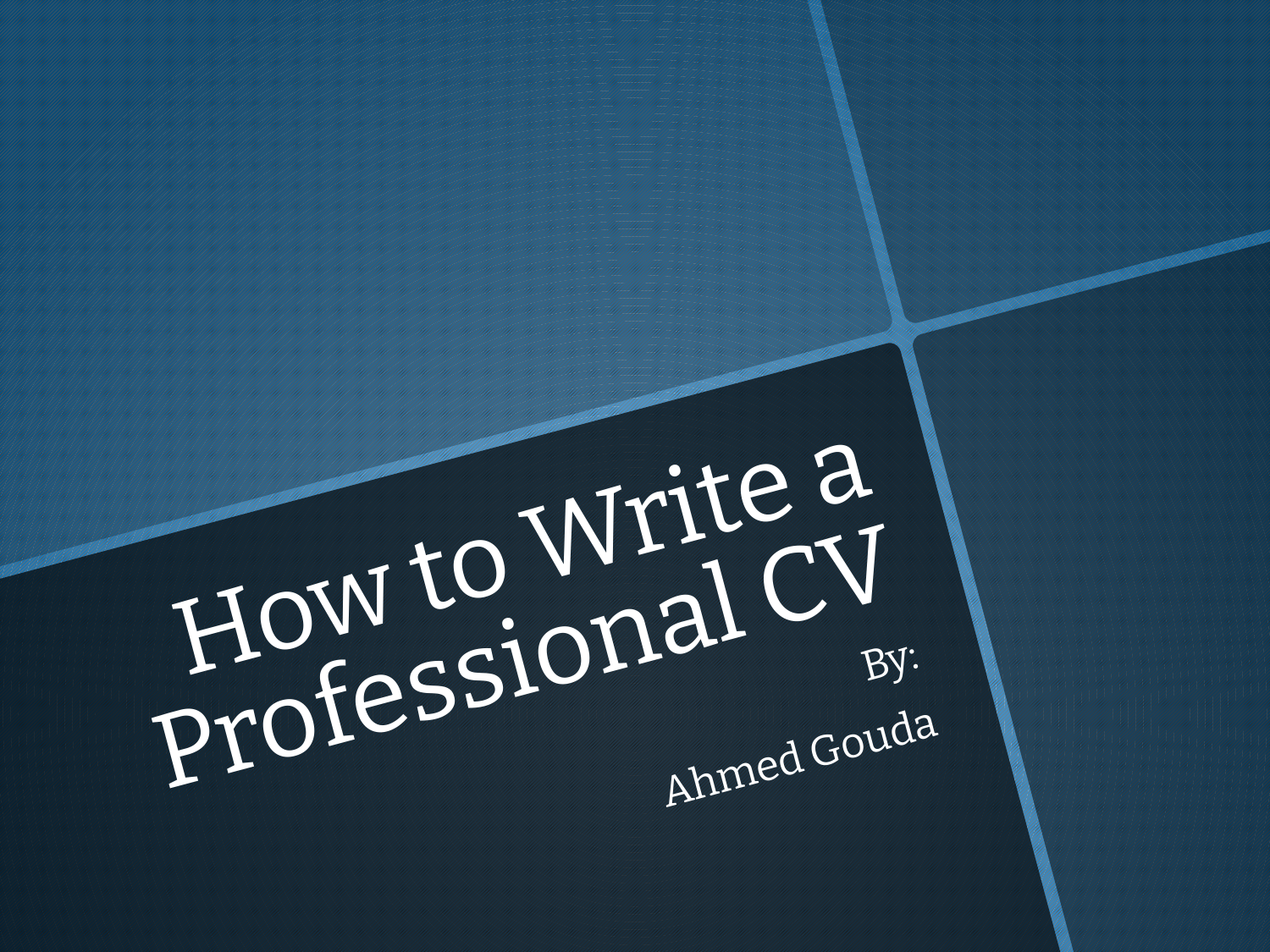

# How to Write a Professional CV
By:
Ahmed Gouda